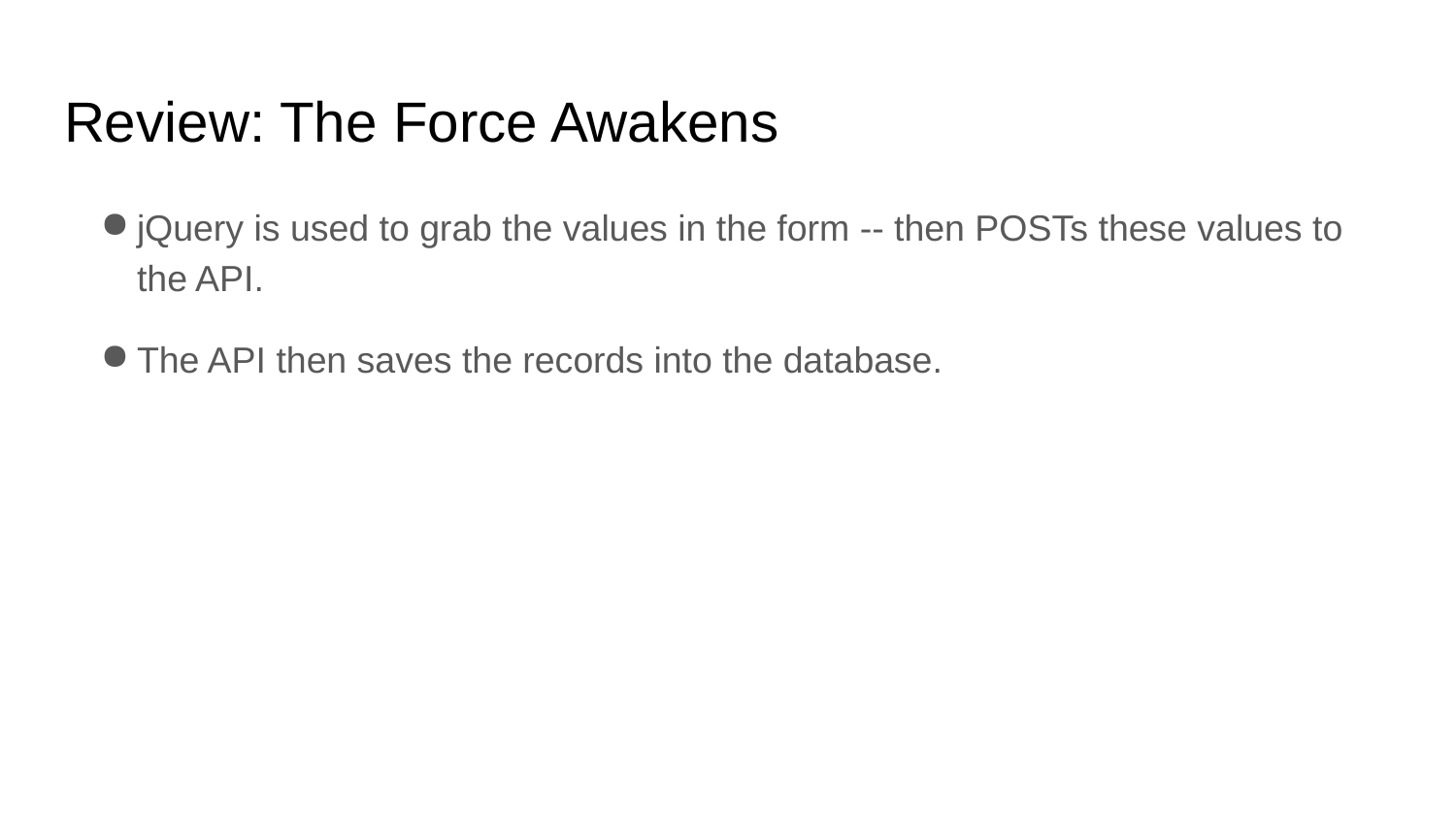

# Review: The Force Awakens
jQuery is used to grab the values in the form -- then POSTs these values to the API.
The API then saves the records into the database.